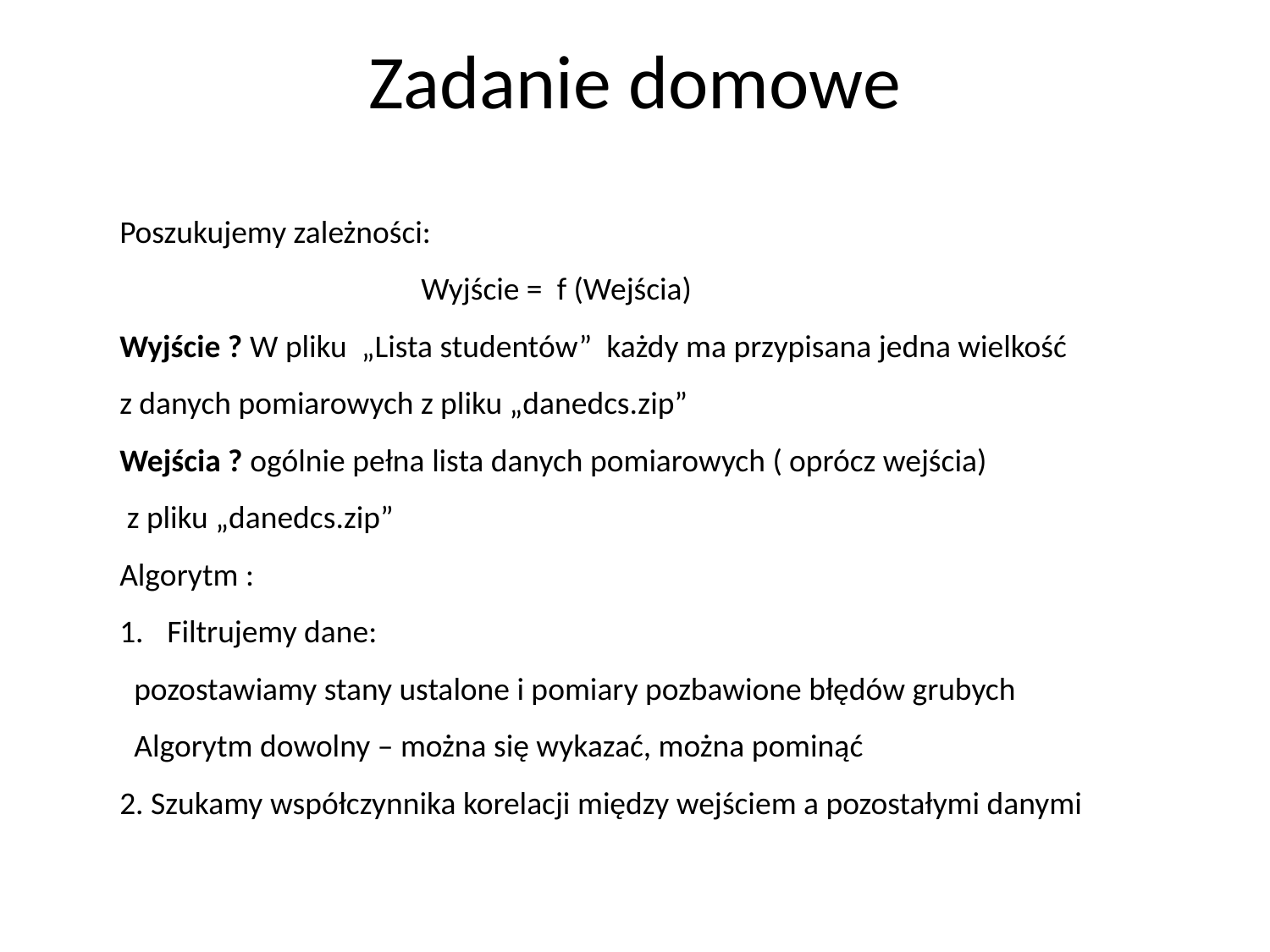

Zadanie domowe
Poszukujemy zależności:
			Wyjście =  f (Wejścia)
Wyjście ? W pliku  „Lista studentów”  każdy ma przypisana jedna wielkość
z danych pomiarowych z pliku „danedcs.zip”
Wejścia ? ogólnie pełna lista danych pomiarowych ( oprócz wejścia)
 z pliku „danedcs.zip”
Algorytm :
Filtrujemy dane:
  pozostawiamy stany ustalone i pomiary pozbawione błędów grubych
  Algorytm dowolny – można się wykazać, można pominąć
2. Szukamy współczynnika korelacji między wejściem a pozostałymi danymi